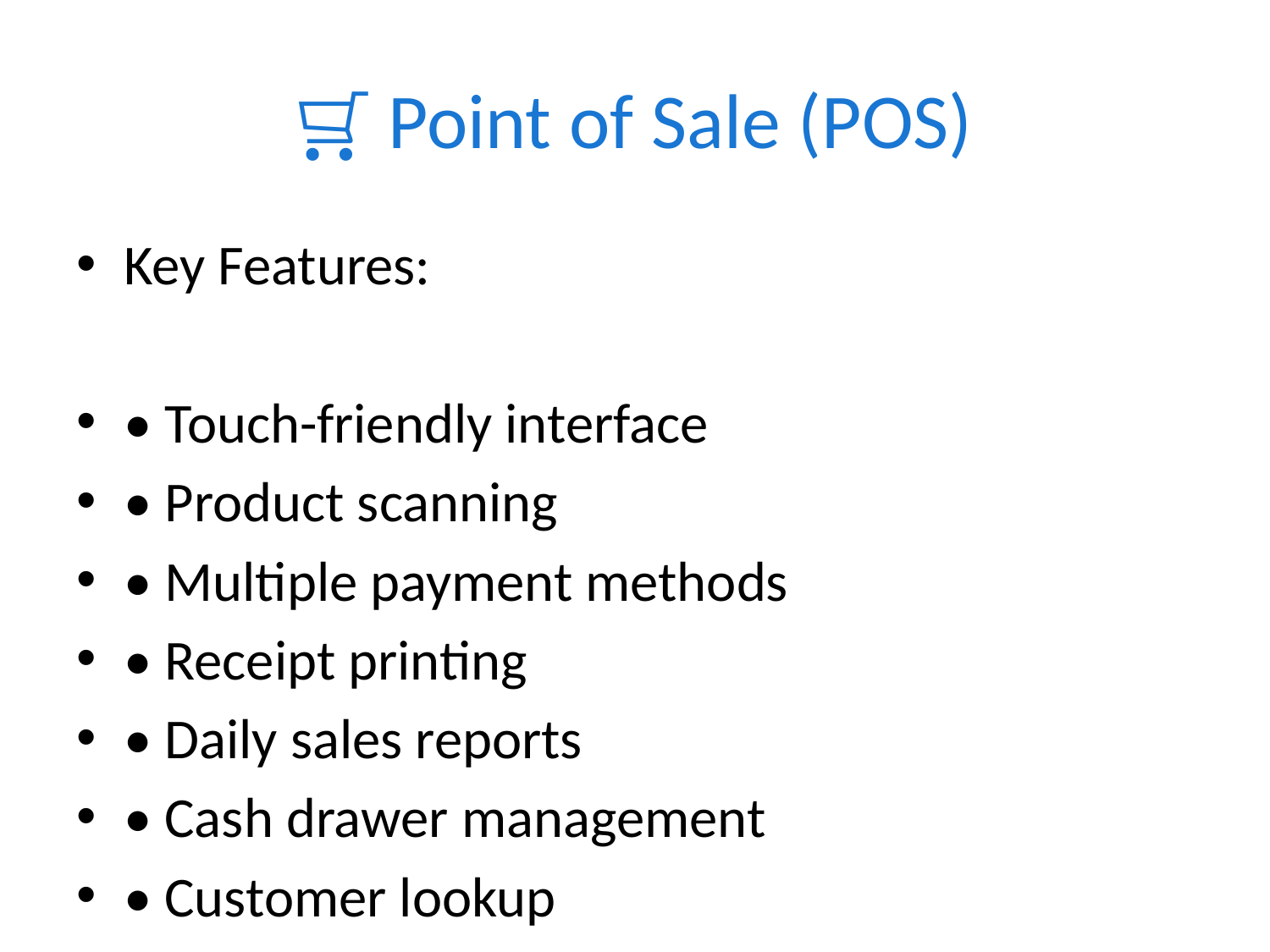

# 🛒 Point of Sale (POS)
Key Features:

• Touch-friendly interface
• Product scanning
• Multiple payment methods
• Receipt printing
• Daily sales reports
• Cash drawer management
• Customer lookup
• Discount management

[Screenshot placeholder: Point of Sale (POS) interface showing key functionality and user experience]